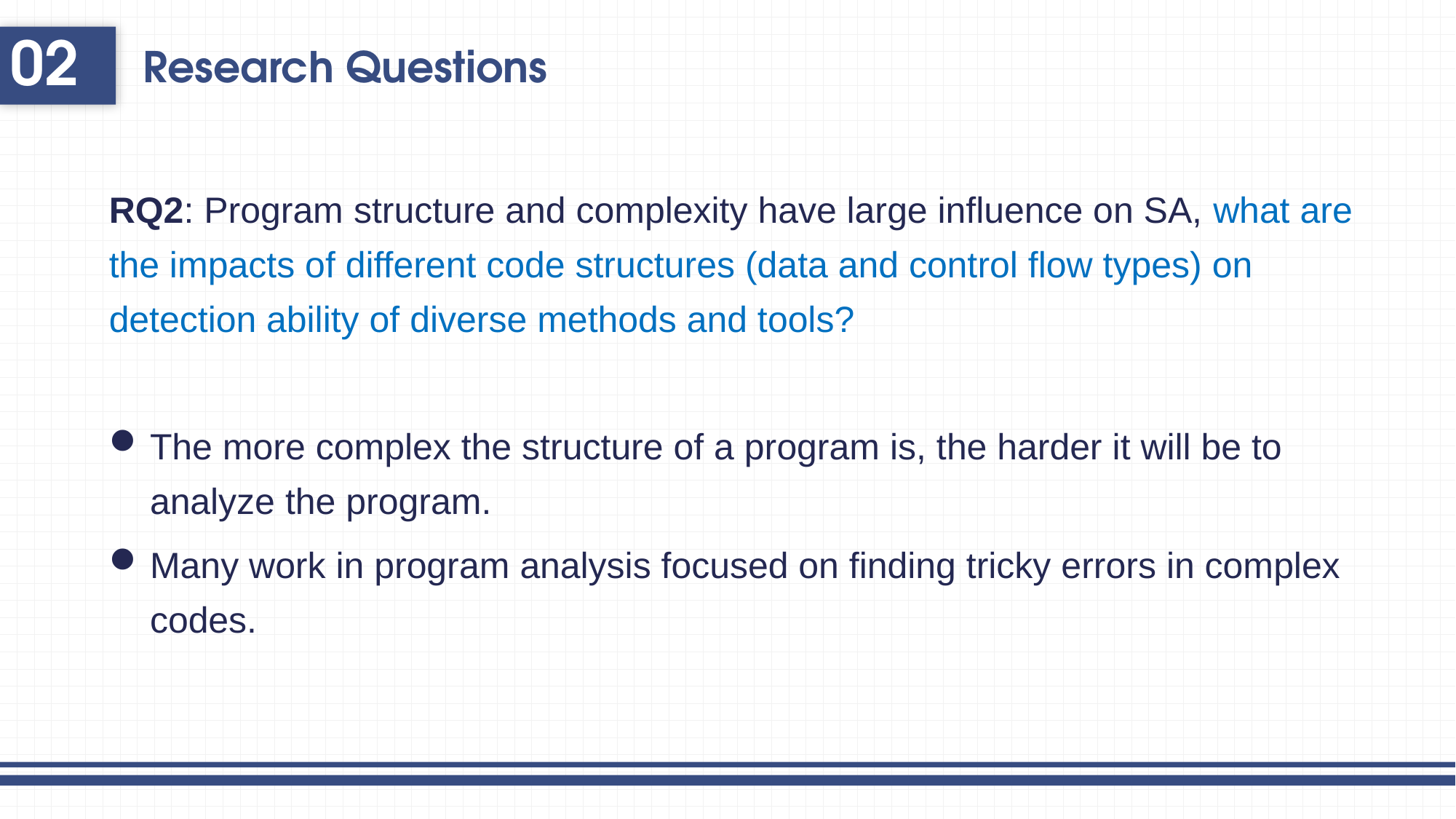

02
Research Questions
RQ2: Program structure and complexity have large influence on SA, what are the impacts of different code structures (data and control flow types) on detection ability of diverse methods and tools?

The more complex the structure of a program is, the harder it will be to analyze the program.
Many work in program analysis focused on finding tricky errors in complex codes.